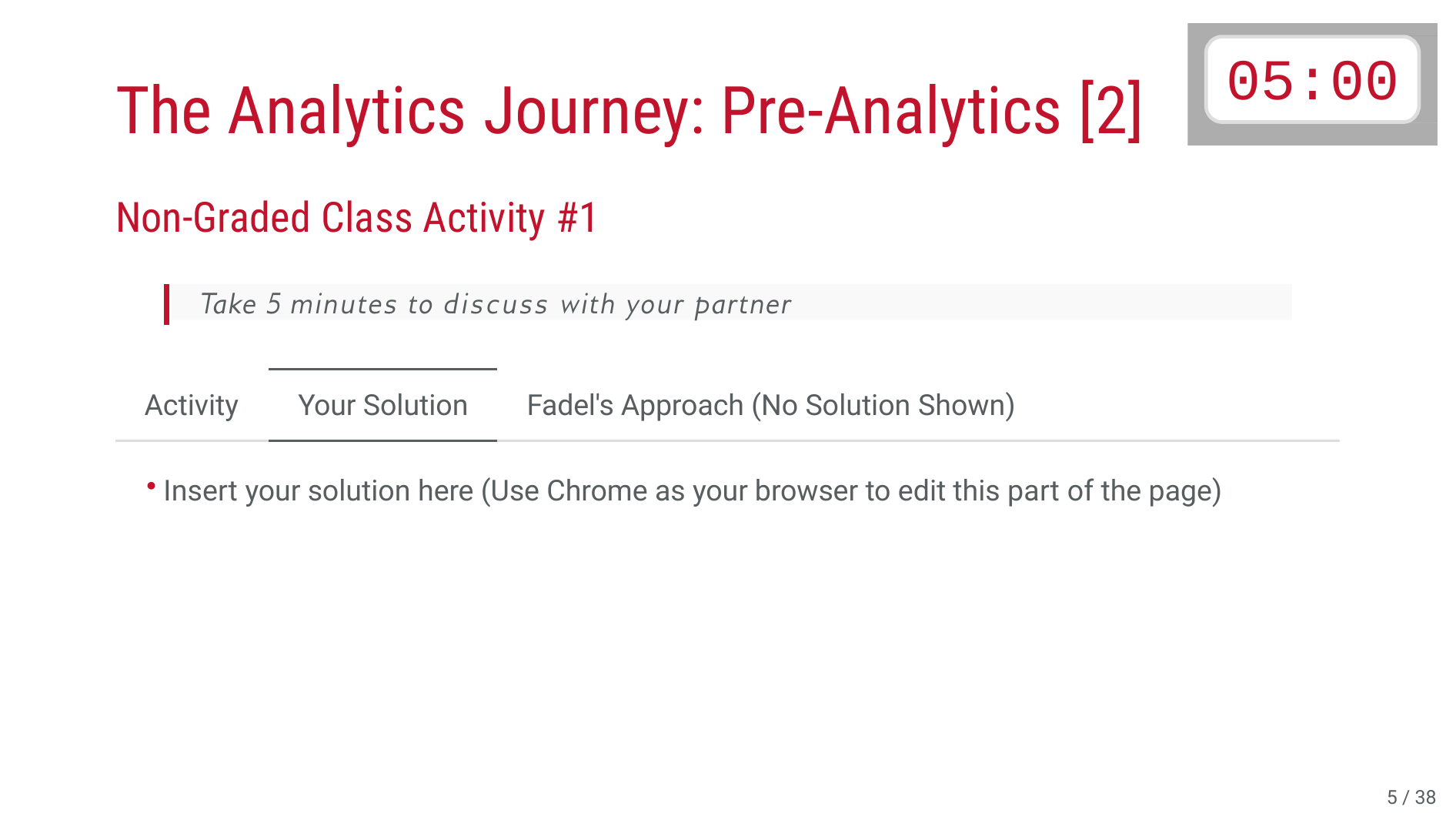

# 05:00
The Analytics Journey: Pre-Analytics [2]
Non-Graded Class Activity #1

Take 5 minutes to discuss with your partner

Activity	Your Solution	Fadel's Approach (No Solution Shown)

Insert your solution here (Use Chrome as your browser to edit this part of the page)

5 / 38